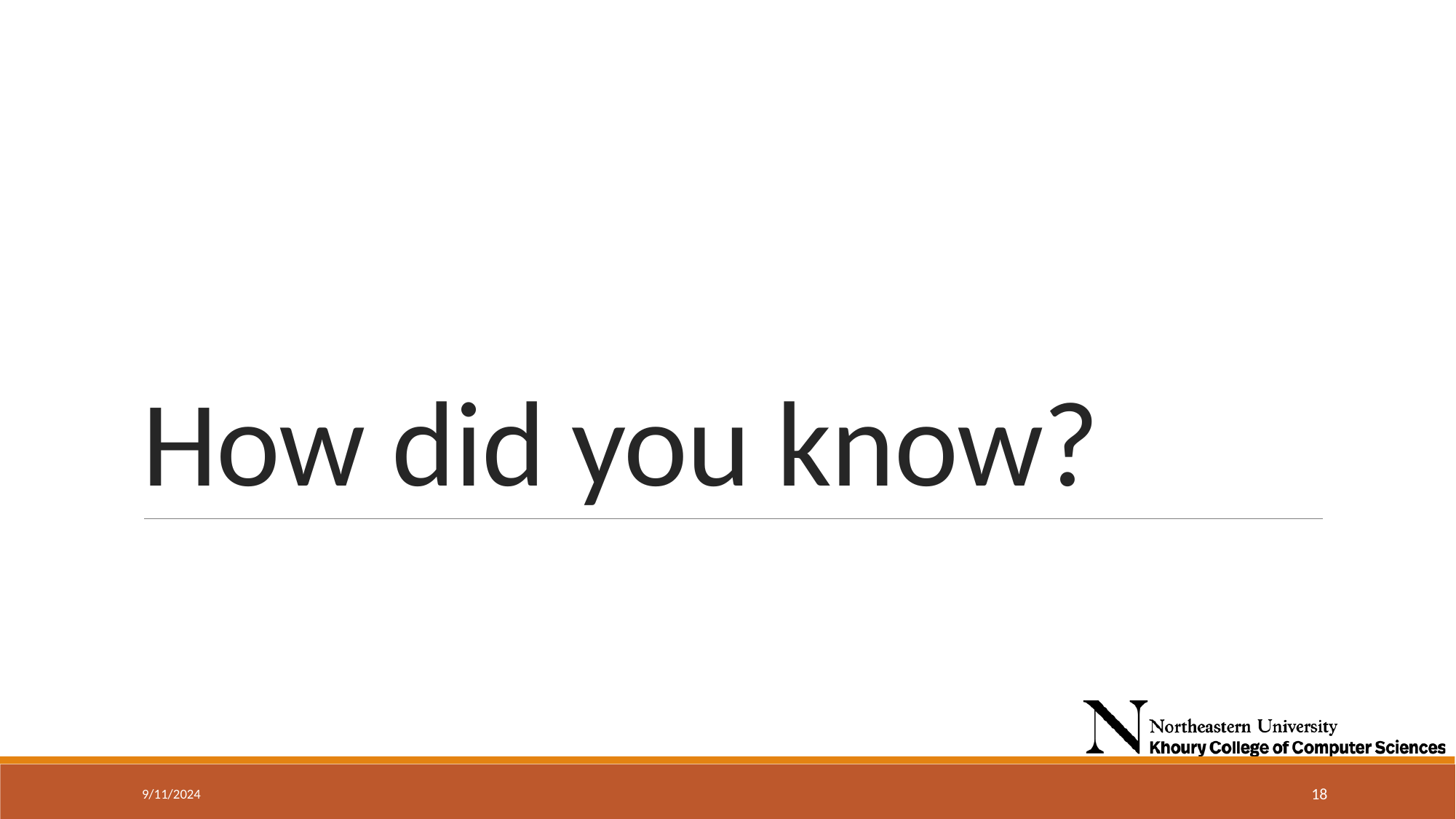

# How did you know?

9/11/2024
18